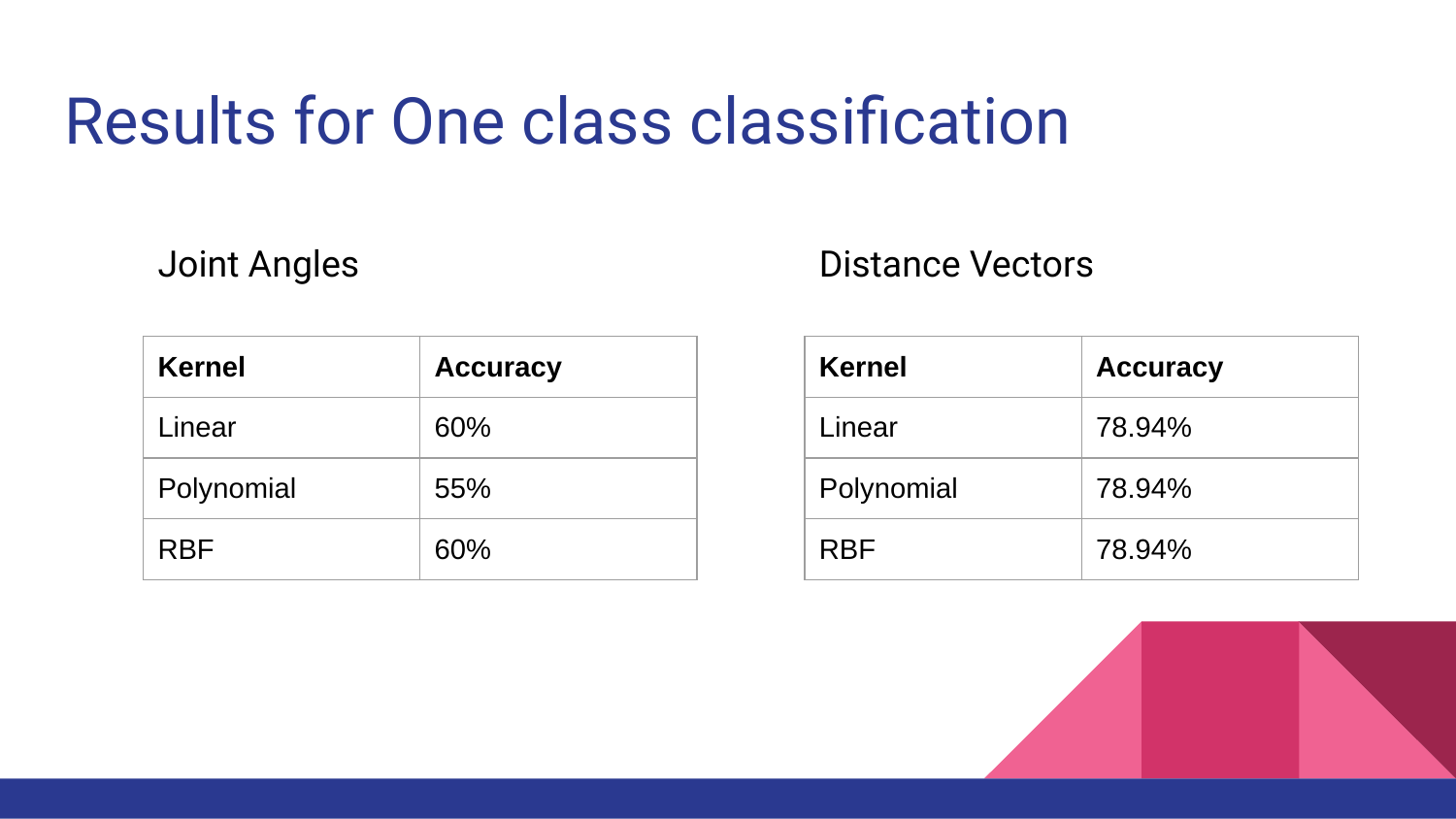

# Results for One class classification

Joint Angles
Distance Vectors
| Kernel | Accuracy |
| --- | --- |
| Linear | 60% |
| Polynomial | 55% |
| RBF | 60% |
| Kernel | Accuracy |
| --- | --- |
| Linear | 78.94% |
| Polynomial | 78.94% |
| RBF | 78.94% |